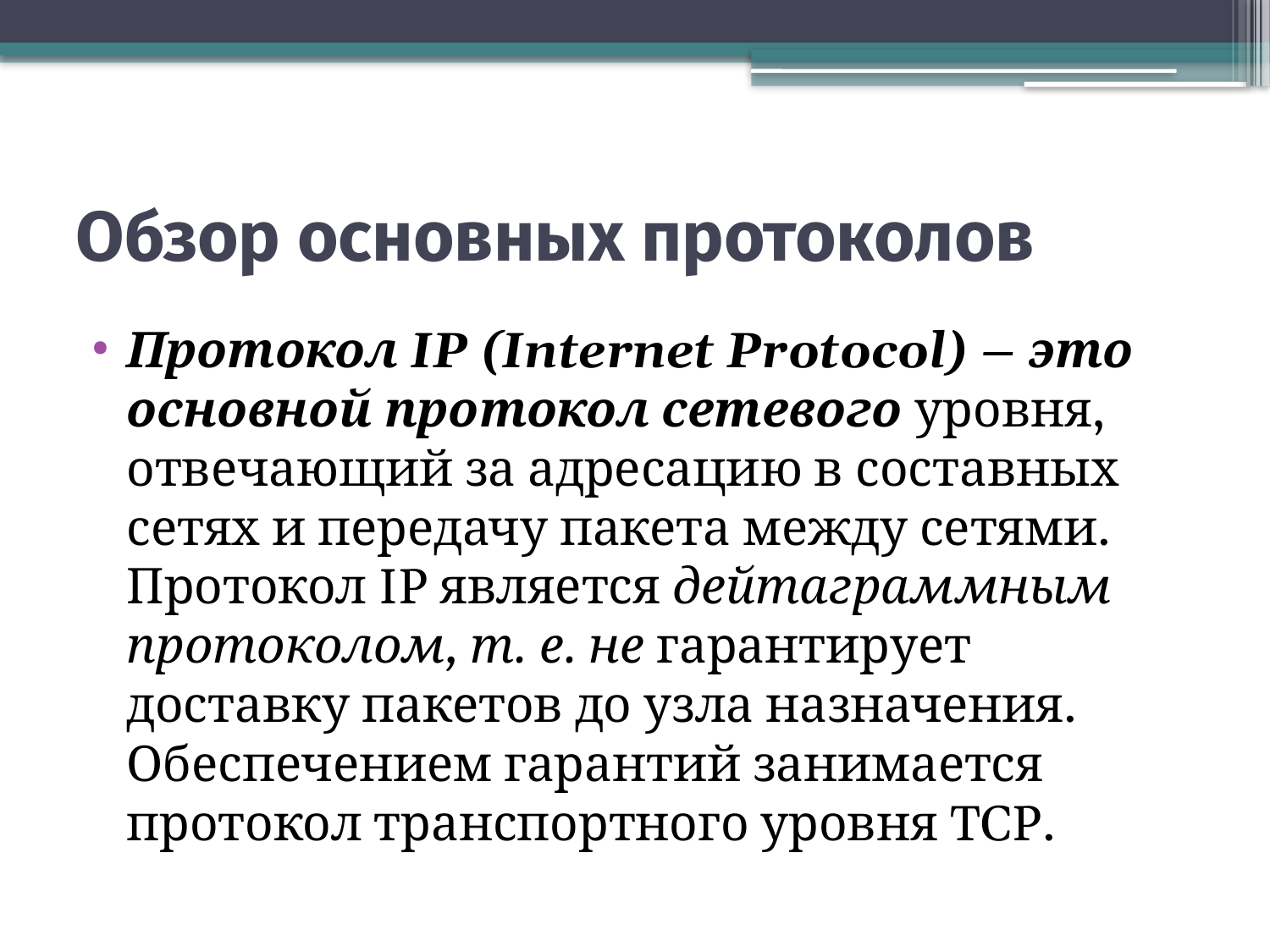

# Обзор основных протоколов
Протокол IP (Internet Protocol) – это основной протокол сетевого уровня, отвечающий за адресацию в составных сетях и передачу пакета между сетями. Протокол IP является дейтаграммным протоколом, т. е. не гарантирует доставку пакетов до узла назначения. Обеспечением гарантий занимается протокол транспортного уровня TCP.